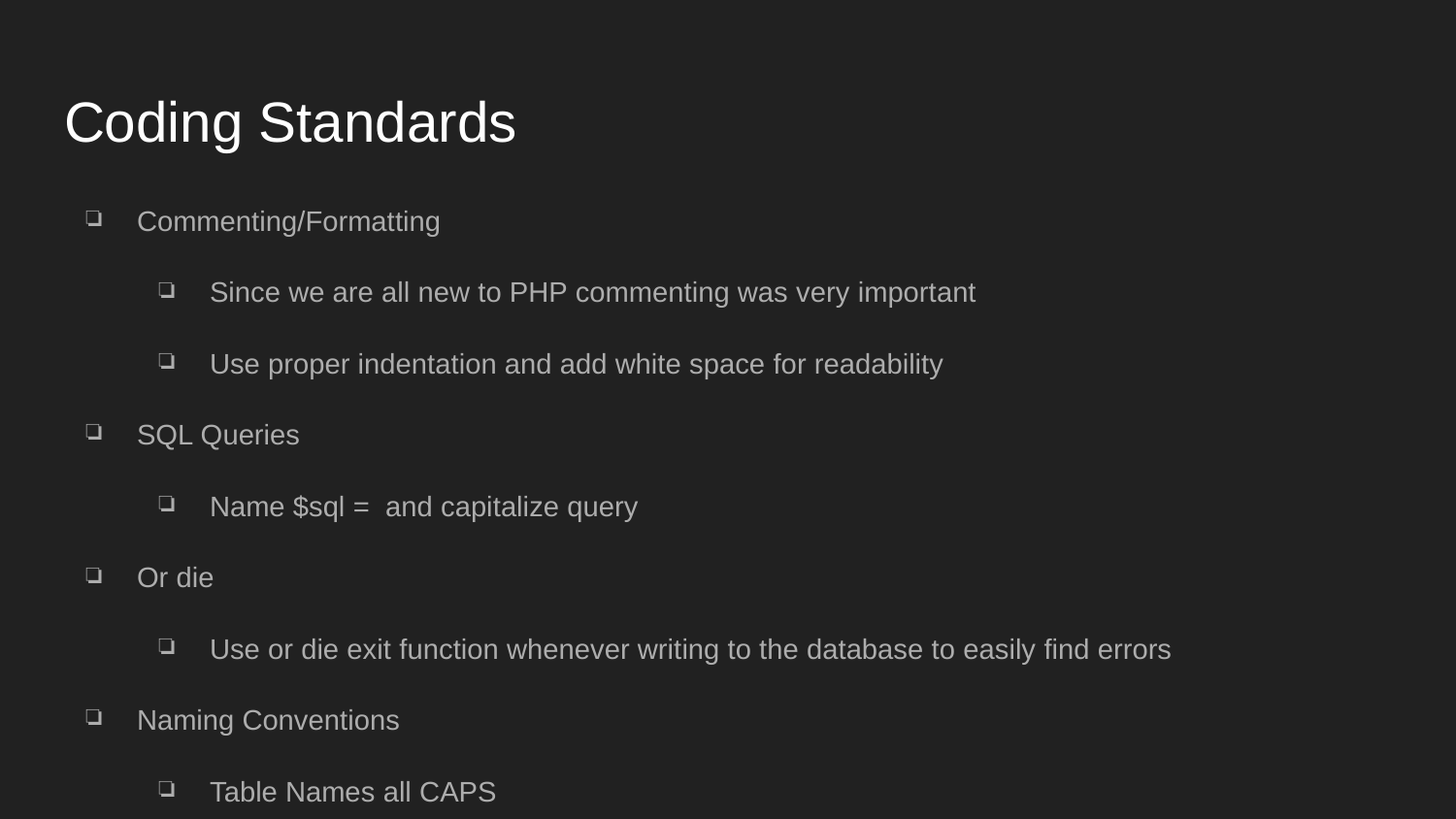

# Coding Standards
Commenting/Formatting
Since we are all new to PHP commenting was very important
Use proper indentation and add white space for readability
SQL Queries
Name $sql =  and capitalize query
Or die
Use or die exit function whenever writing to the database to easily find errors
Naming Conventions
Table Names all CAPS
Table Columns First Letter Capital
Variables lowercase
Use filenames that clearly describe script function
ticketcreate.php, ticketsave.php ticketassign.php etc.